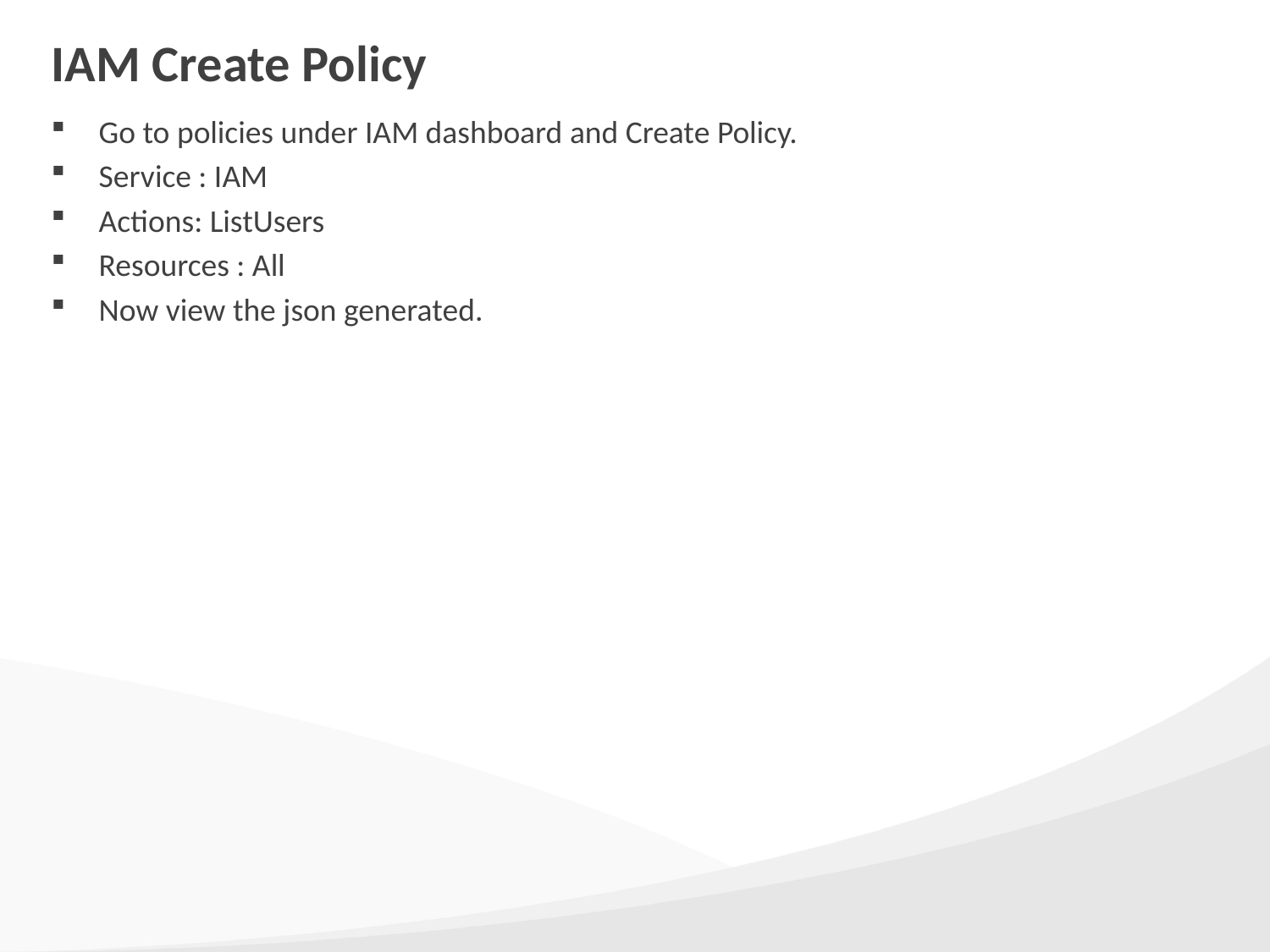

# IAM Create Policy
Go to policies under IAM dashboard and Create Policy.
Service : IAM
Actions: ListUsers
Resources : All
Now view the json generated.